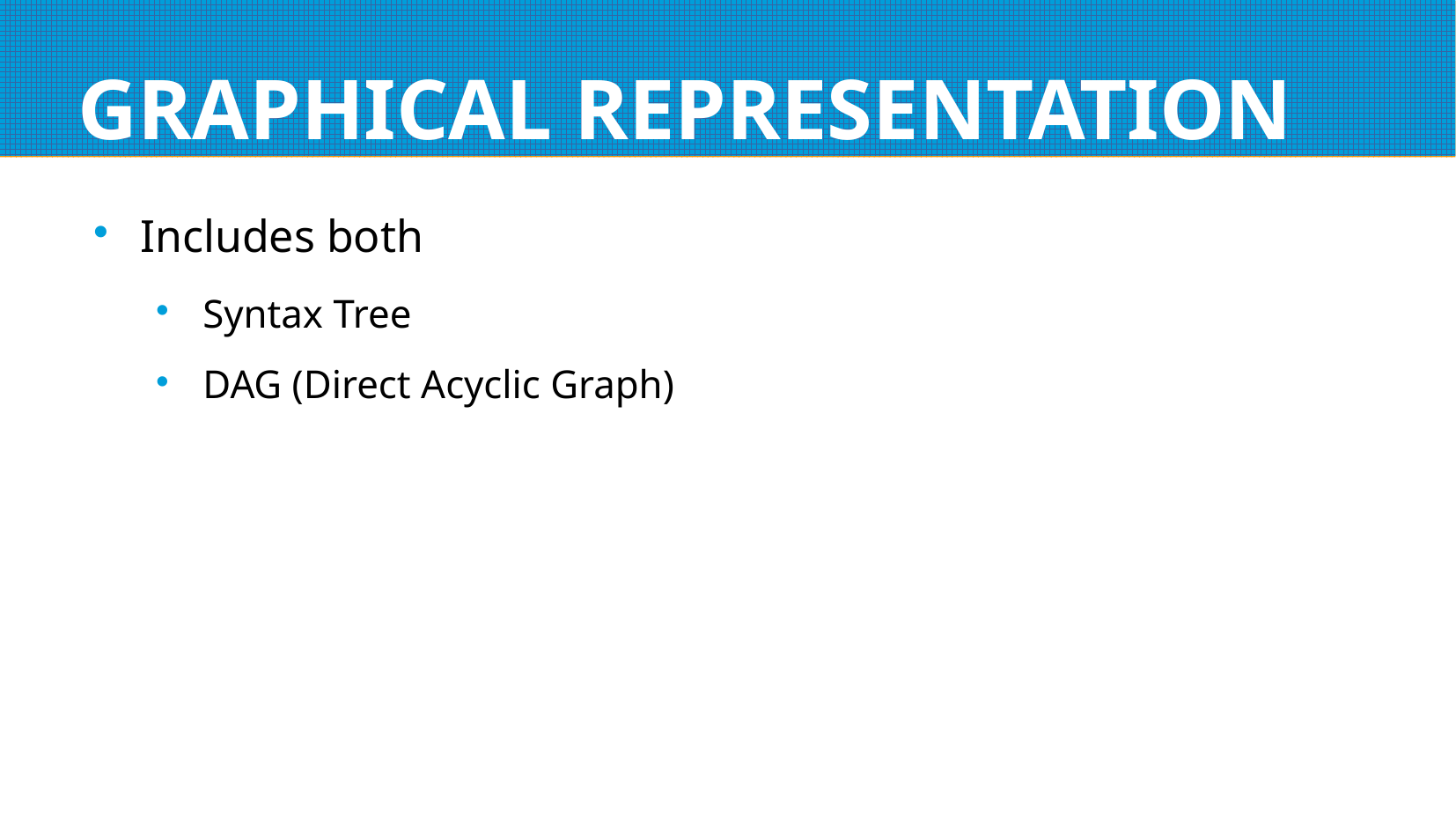

# GRAPHICAL REPRESENTATION
Includes both
Syntax Tree
DAG (Direct Acyclic Graph)